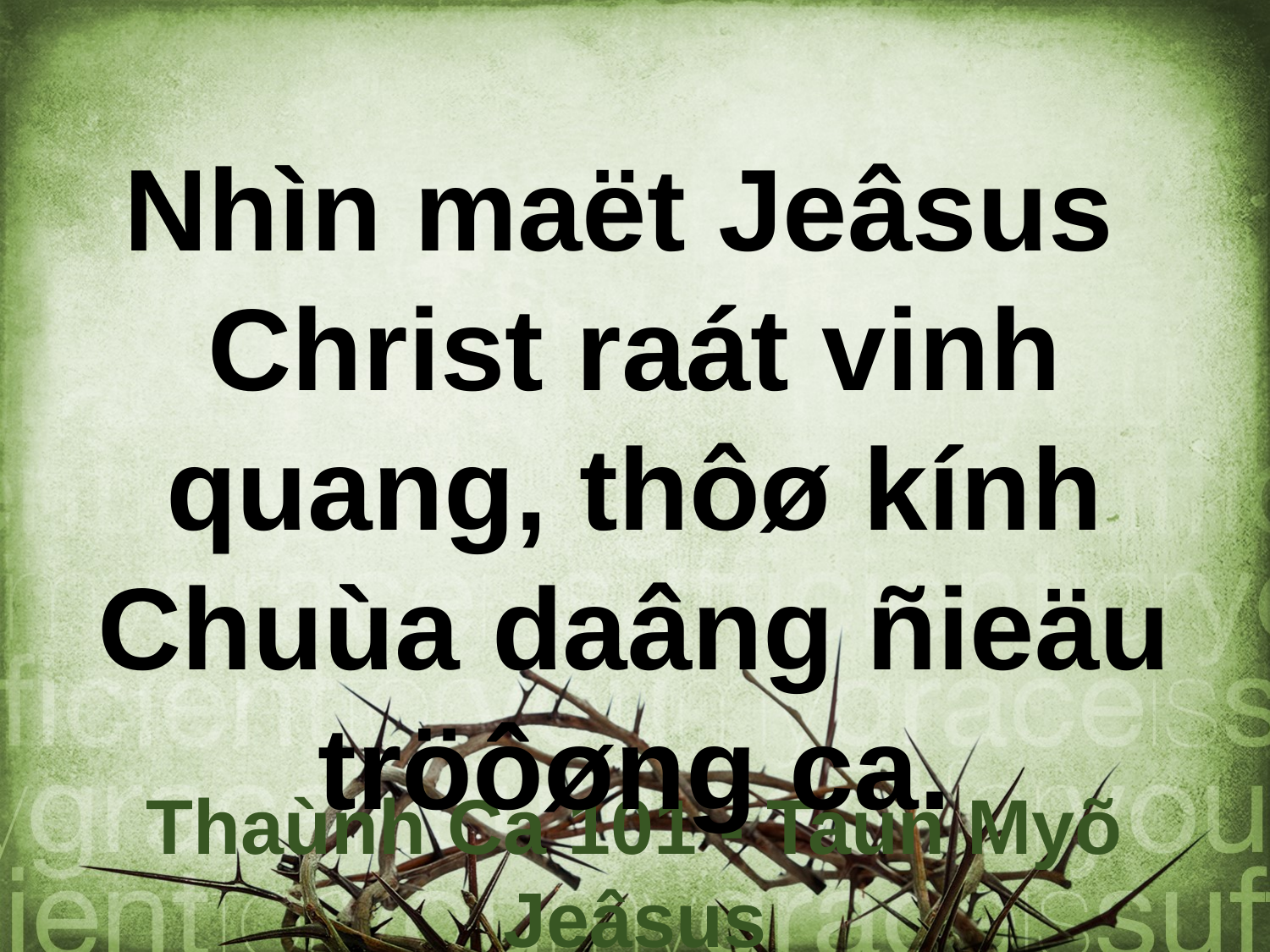

Nhìn maët Jeâsus
Christ raát vinh quang, thôø kính Chuùa daâng ñieäu tröôøng ca.
Thaùnh Ca 101 - Taùn Myõ Jeâsus